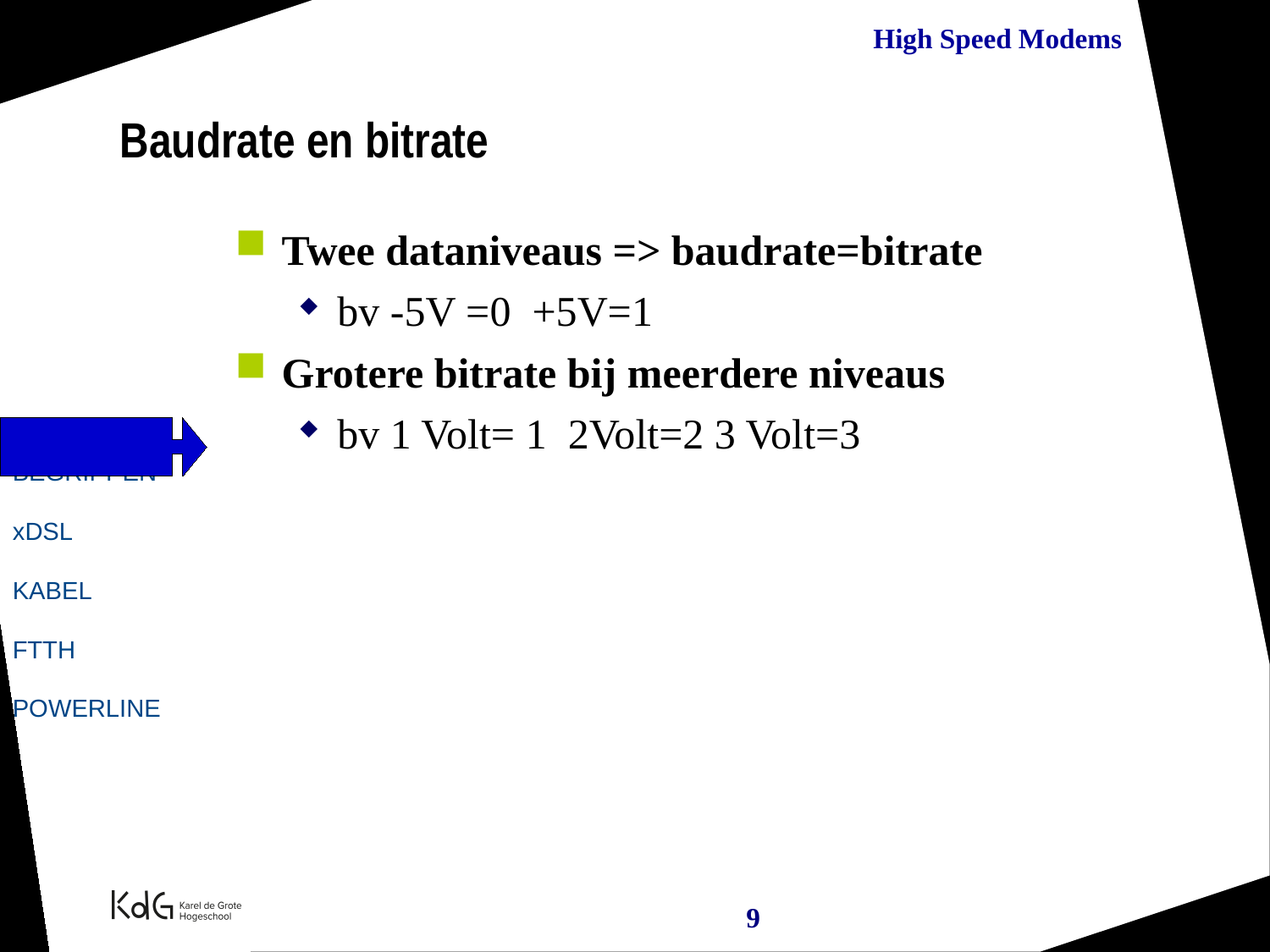

Baudrate en bitrate
Twee dataniveaus => baudrate=bitrate
bv -5V =0  +5V=1
Grotere bitrate bij meerdere niveaus
bv 1 Volt= 1  2Volt=2 3 Volt=3